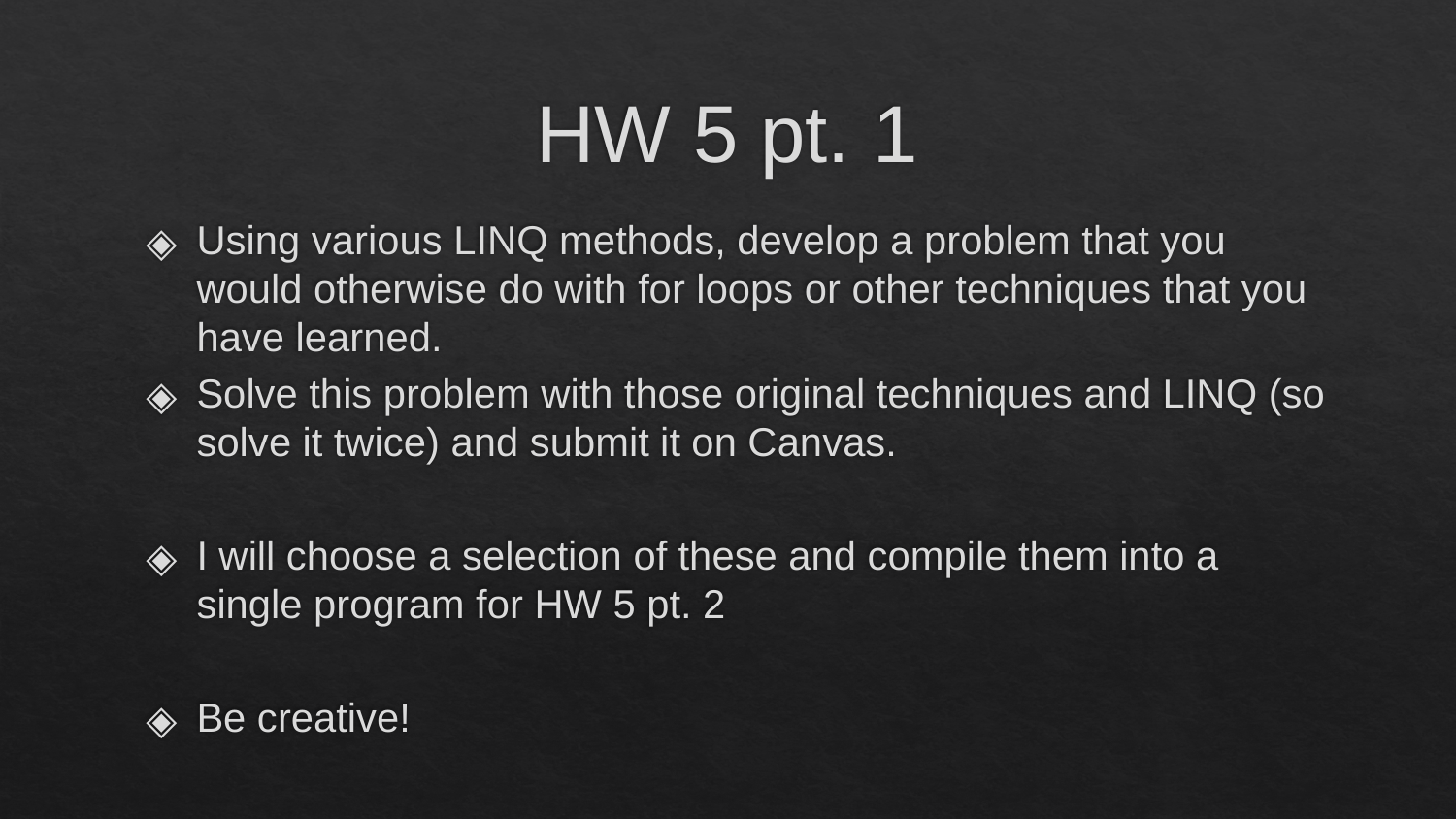

# HW 5 pt. 1
Using various LINQ methods, develop a problem that you would otherwise do with for loops or other techniques that you have learned.
Solve this problem with those original techniques and LINQ (so solve it twice) and submit it on Canvas.

I will choose a selection of these and compile them into a single program for HW 5 pt. 2

Be creative!